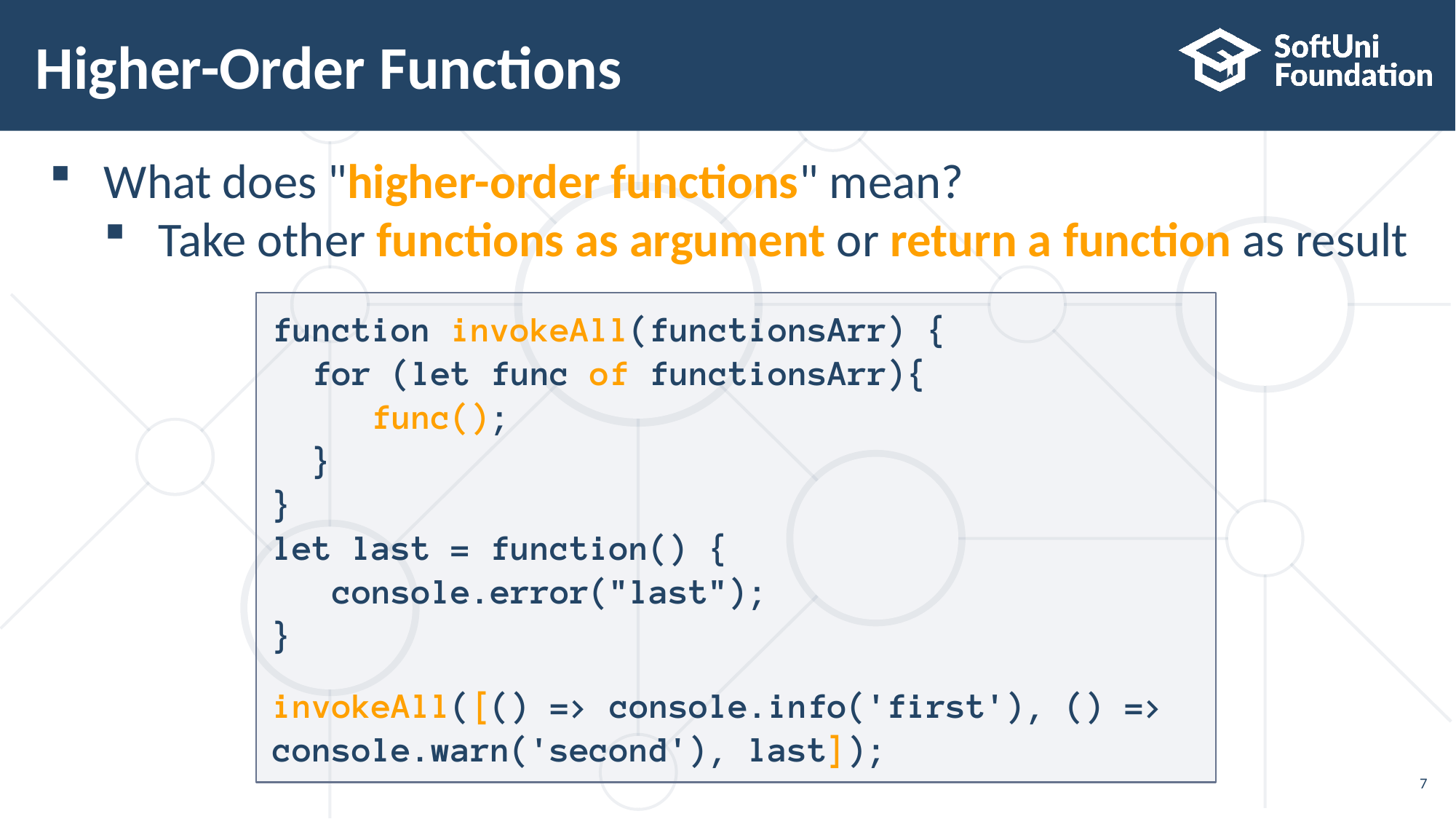

Higher-Order Functions
What does "higher-order functions" mean?
Take other functions as argument or return a function as result
function invokeAll(functionsArr) {
  for (let func of functionsArr){
     func();
  }
}
let last = function() {
   console.error("last");
}
invokeAll([() => console.info('first'), () =>
console.warn('second'), last]);
7